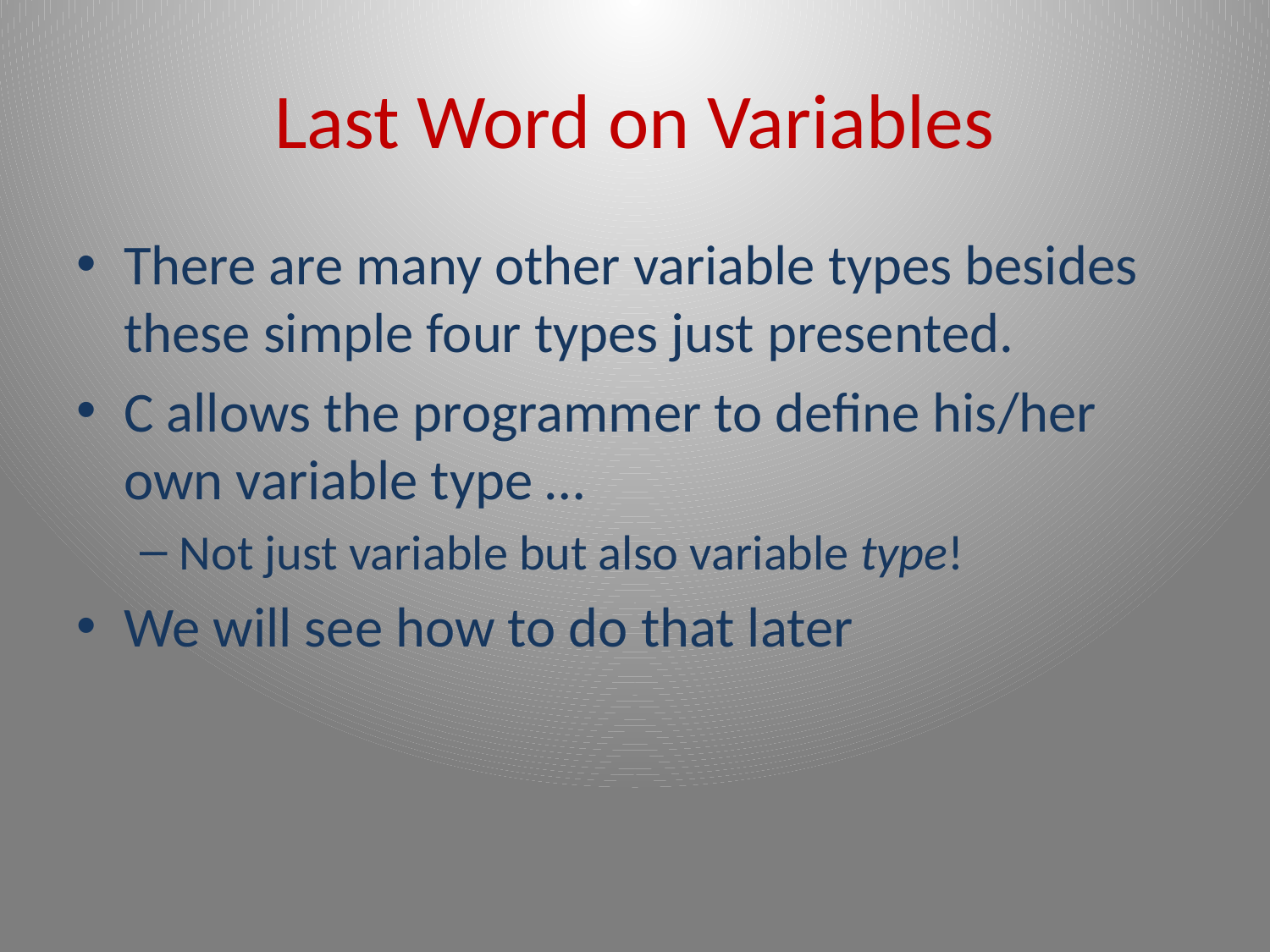

# Last Word on Variables
There are many other variable types besides these simple four types just presented.
C allows the programmer to define his/her own variable type …
Not just variable but also variable type!
We will see how to do that later